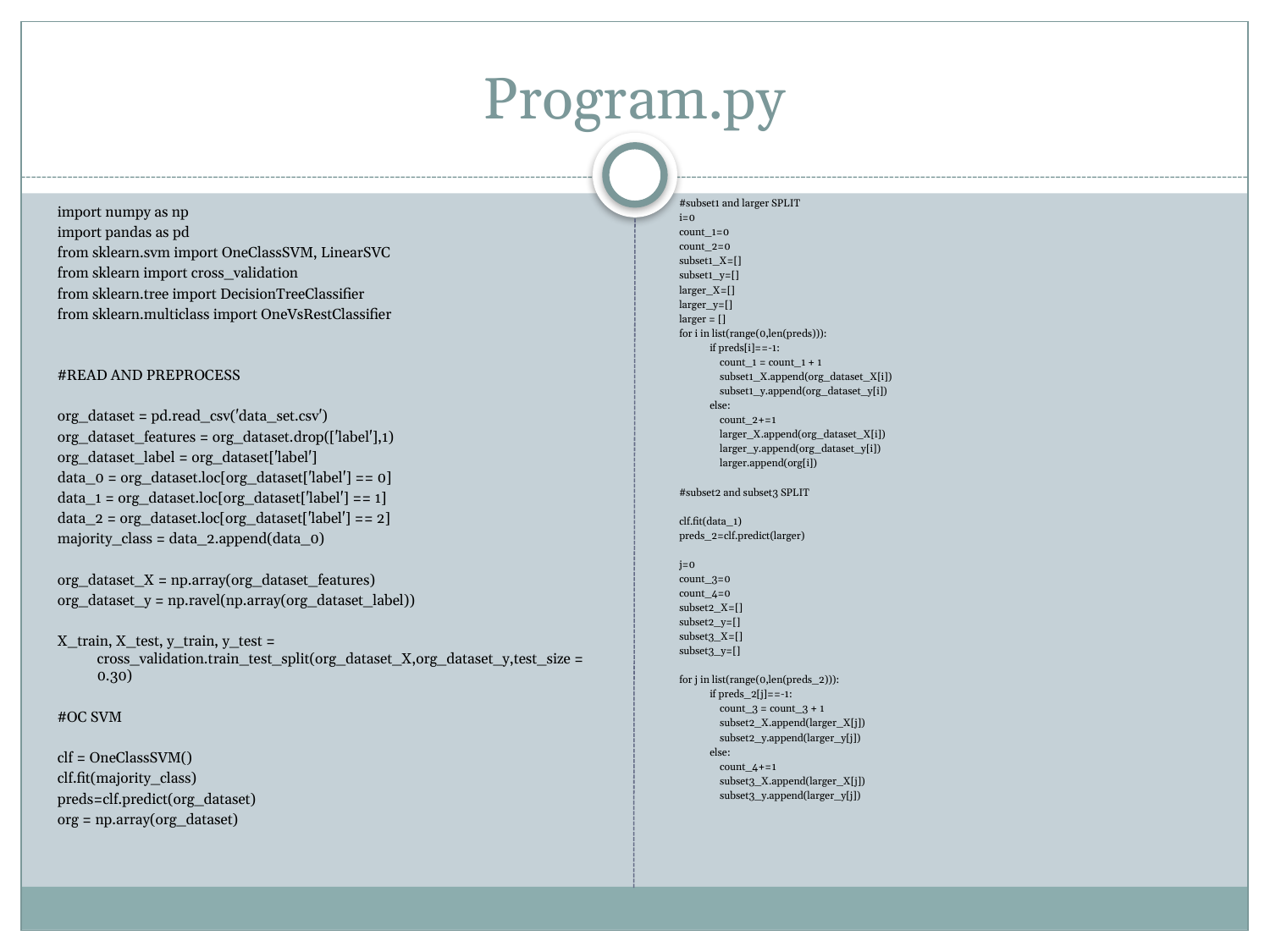

# Program.py
#subset1 and larger SPLIT
i=0
count_1=0
count_2=0
subset1_X=[]
subset1_y=[]
larger_X=[]
larger_y=[]
larger = []
for i in list(range(0,len(preds))):
            if preds[i]==-1:
                count_1 = count_1 + 1
                subset1_X.append(org_dataset_X[i])
                subset1_y.append(org_dataset_y[i])
            else:
                count_2+=1
                larger_X.append(org_dataset_X[i])
                larger_y.append(org_dataset_y[i])
                larger.append(org[i])

#subset2 and subset3 SPLIT

clf.fit(data_1)
preds_2=clf.predict(larger)

j=0
count_3=0
count_4=0
subset2_X=[]
subset2_y=[]
subset3_X=[]
subset3_y=[]

for j in list(range(0,len(preds_2))):
            if preds_2[j]==-1:
                count_3 = count_3 + 1
                subset2_X.append(larger_X[j])
                subset2_y.append(larger_y[j])
            else:
                count_4+=1
                subset3_X.append(larger_X[j])
                subset3_y.append(larger_y[j])

import numpy as np
import pandas as pd
from sklearn.svm import OneClassSVM, LinearSVC
from sklearn import cross_validation
from sklearn.tree import DecisionTreeClassifier
from sklearn.multiclass import OneVsRestClassifier

#READ AND PREPROCESS

org_dataset = pd.read_csv('data_set.csv')
org_dataset_features = org_dataset.drop(['label'],1)
org_dataset_label = org_dataset['label']
data_0 = org_dataset.loc[org_dataset['label'] == 0]
data_1 = org_dataset.loc[org_dataset['label'] == 1]
data_2 = org_dataset.loc[org_dataset['label'] == 2]
majority_class = data_2.append(data_0)

org_dataset_X = np.array(org_dataset_features)
org_dataset_y = np.ravel(np.array(org_dataset_label))

X_train, X_test, y_train, y_test = cross_validation.train_test_split(org_dataset_X,org_dataset_y,test_size = 0.30)

#OC SVM

clf = OneClassSVM()
clf.fit(majority_class)
preds=clf.predict(org_dataset)
org = np.array(org_dataset)